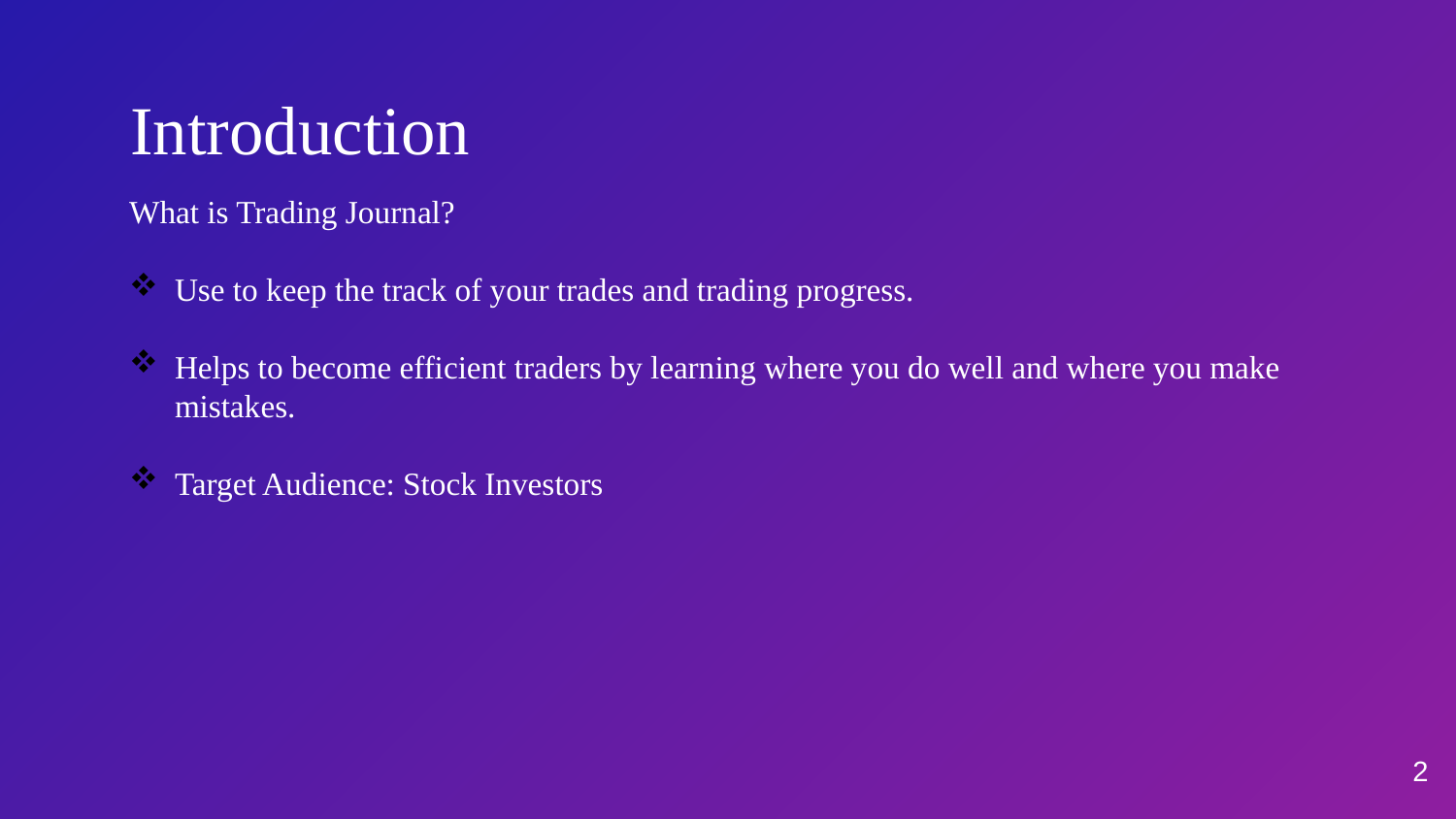

# Introduction
What is Trading Journal?

Use to keep the track of your trades and trading progress.

Helps to become efficient traders by learning where you do well and where you make mistakes.

Target Audience: Stock Investors
2